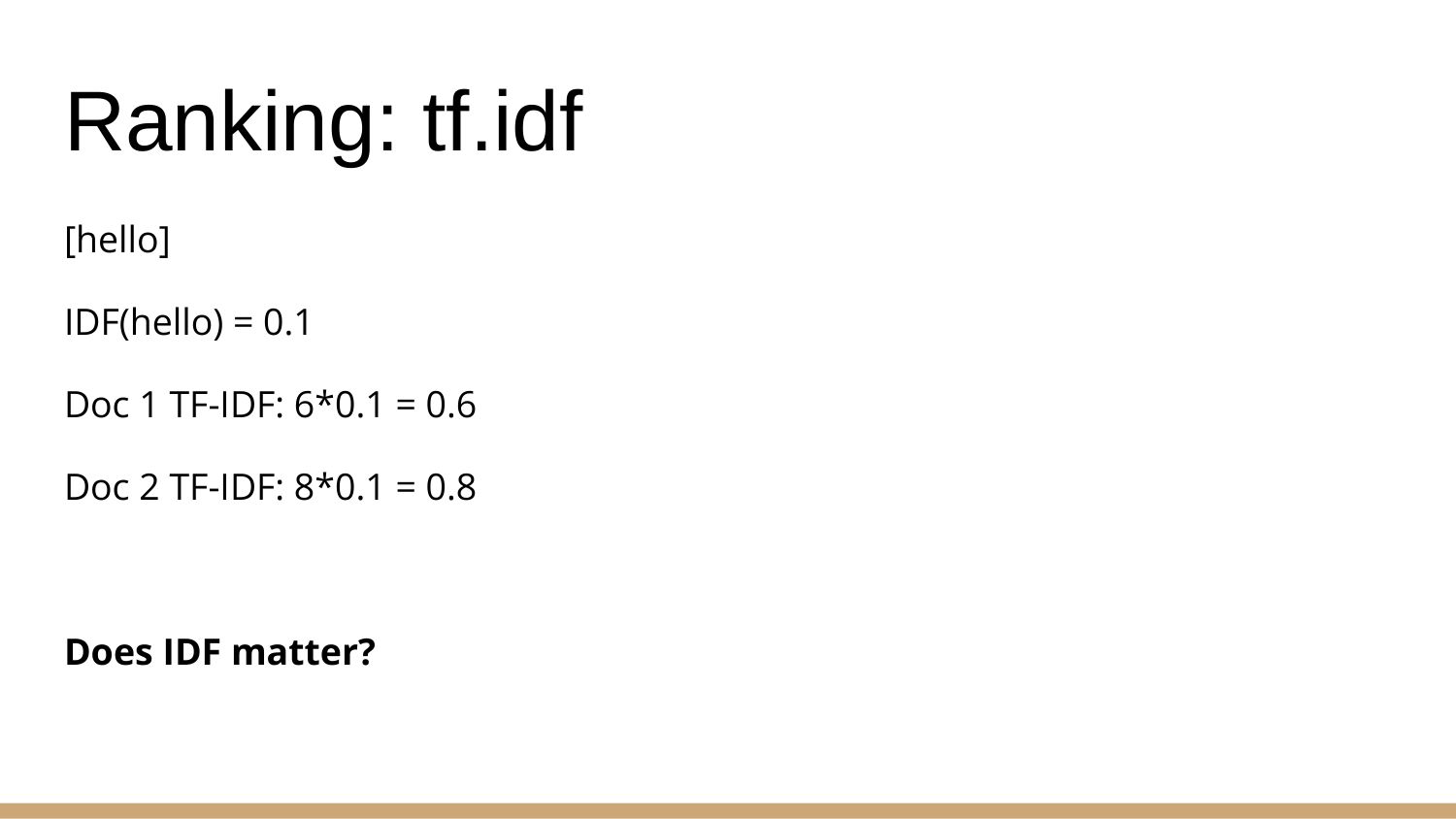

# Ranking: tf.idf
[hello]
IDF(hello) = 0.1
Doc 1 TF-IDF: 6*0.1 = 0.6
Doc 2 TF-IDF: 8*0.1 = 0.8

Does IDF matter?